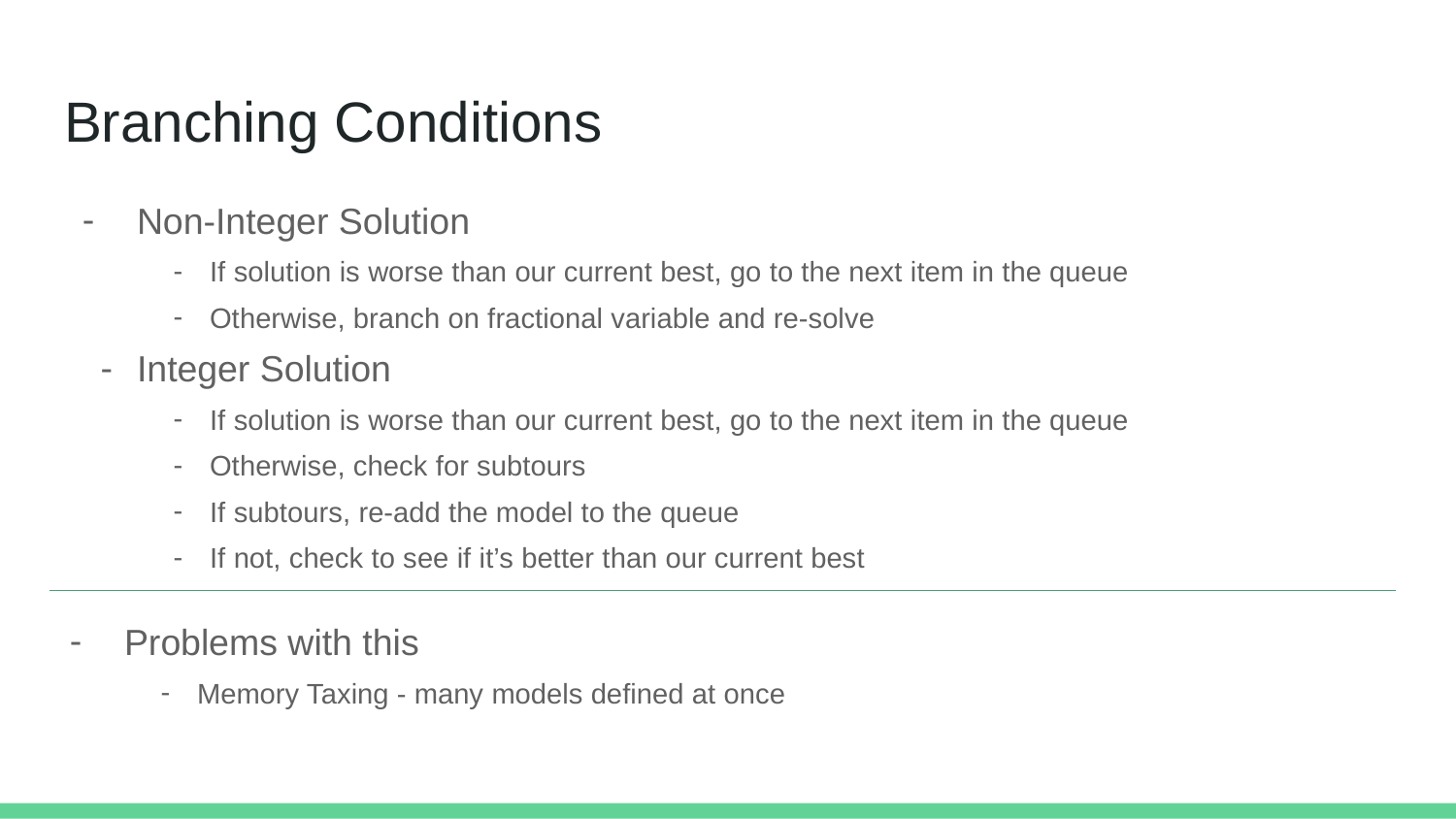

# Branching Conditions
Non-Integer Solution
If solution is worse than our current best, go to the next item in the queue
Otherwise, branch on fractional variable and re-solve
Integer Solution
If solution is worse than our current best, go to the next item in the queue
Otherwise, check for subtours
If subtours, re-add the model to the queue
If not, check to see if it’s better than our current best
Problems with this
Memory Taxing - many models defined at once